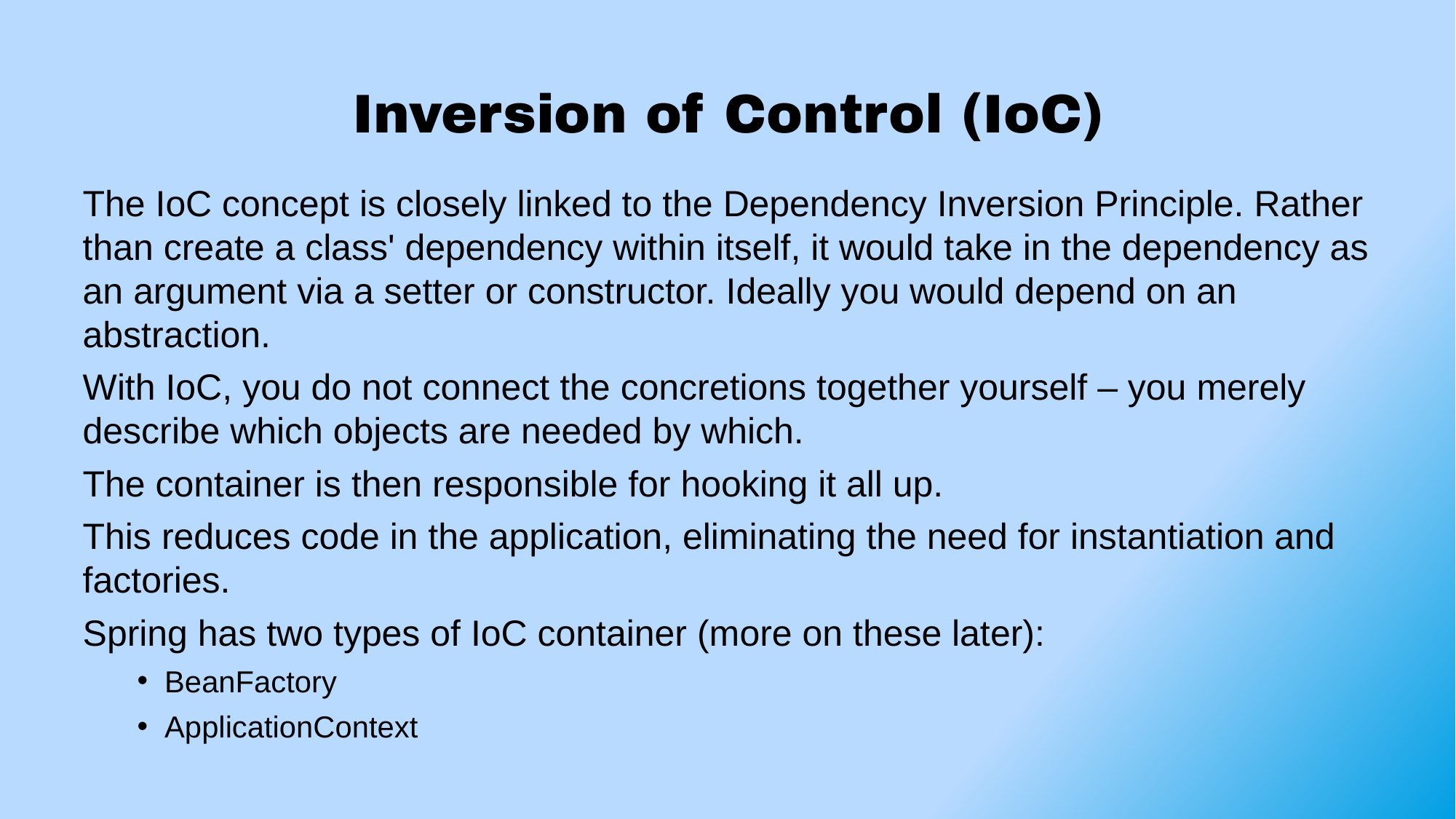

# Inversion of Control (IoC)
The IoC concept is closely linked to the Dependency Inversion Principle. Rather than create a class' dependency within itself, it would take in the dependency as an argument via a setter or constructor. Ideally you would depend on an abstraction.
With IoC, you do not connect the concretions together yourself – you merely describe which objects are needed by which.
The container is then responsible for hooking it all up.
This reduces code in the application, eliminating the need for instantiation and factories.
Spring has two types of IoC container (more on these later):
BeanFactory
ApplicationContext